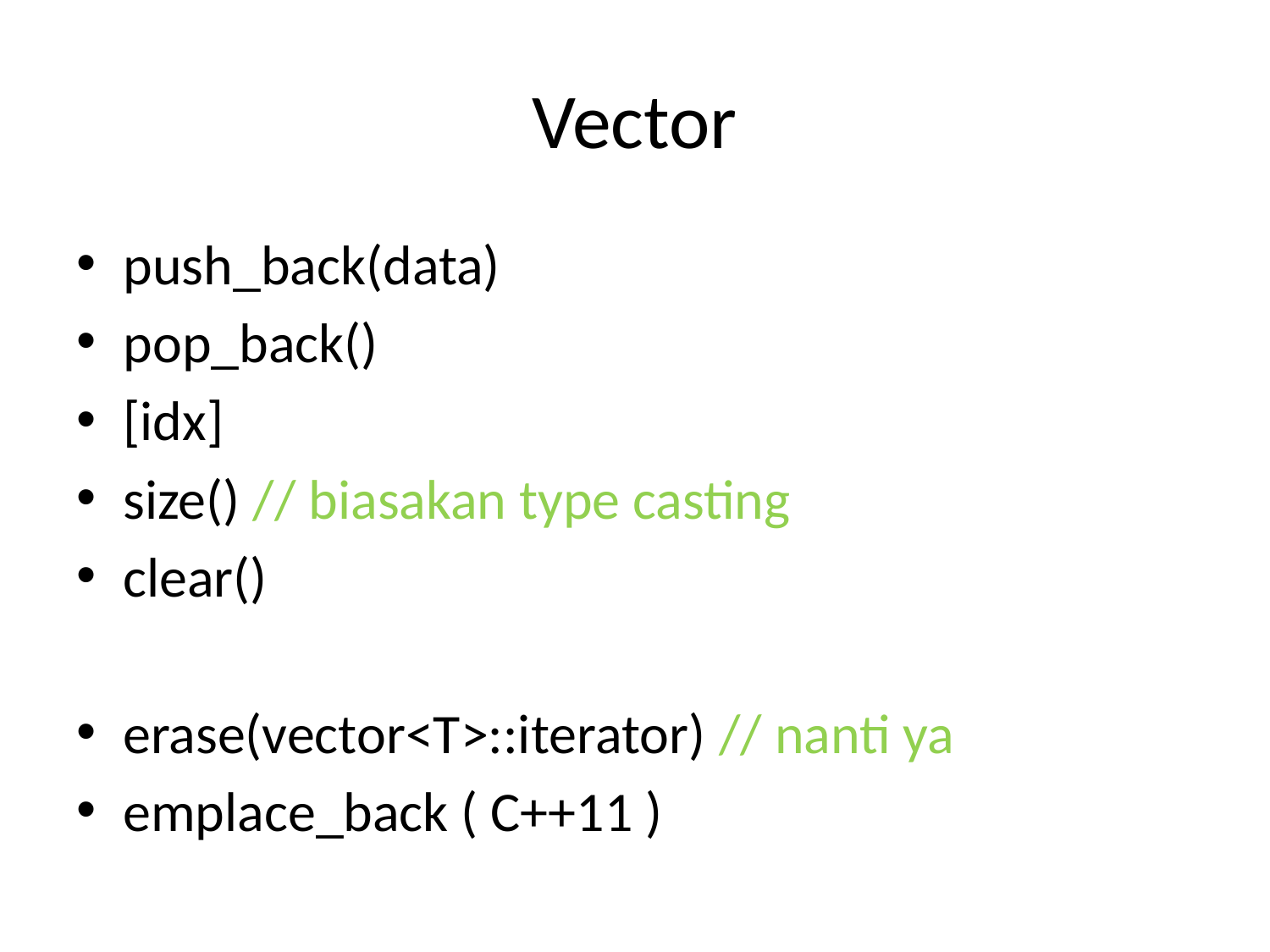

# Vector
push_back(data)
pop_back()
[idx]
size() // biasakan type casting
clear()

erase(vector<T>::iterator) // nanti ya
emplace_back ( C++11 )